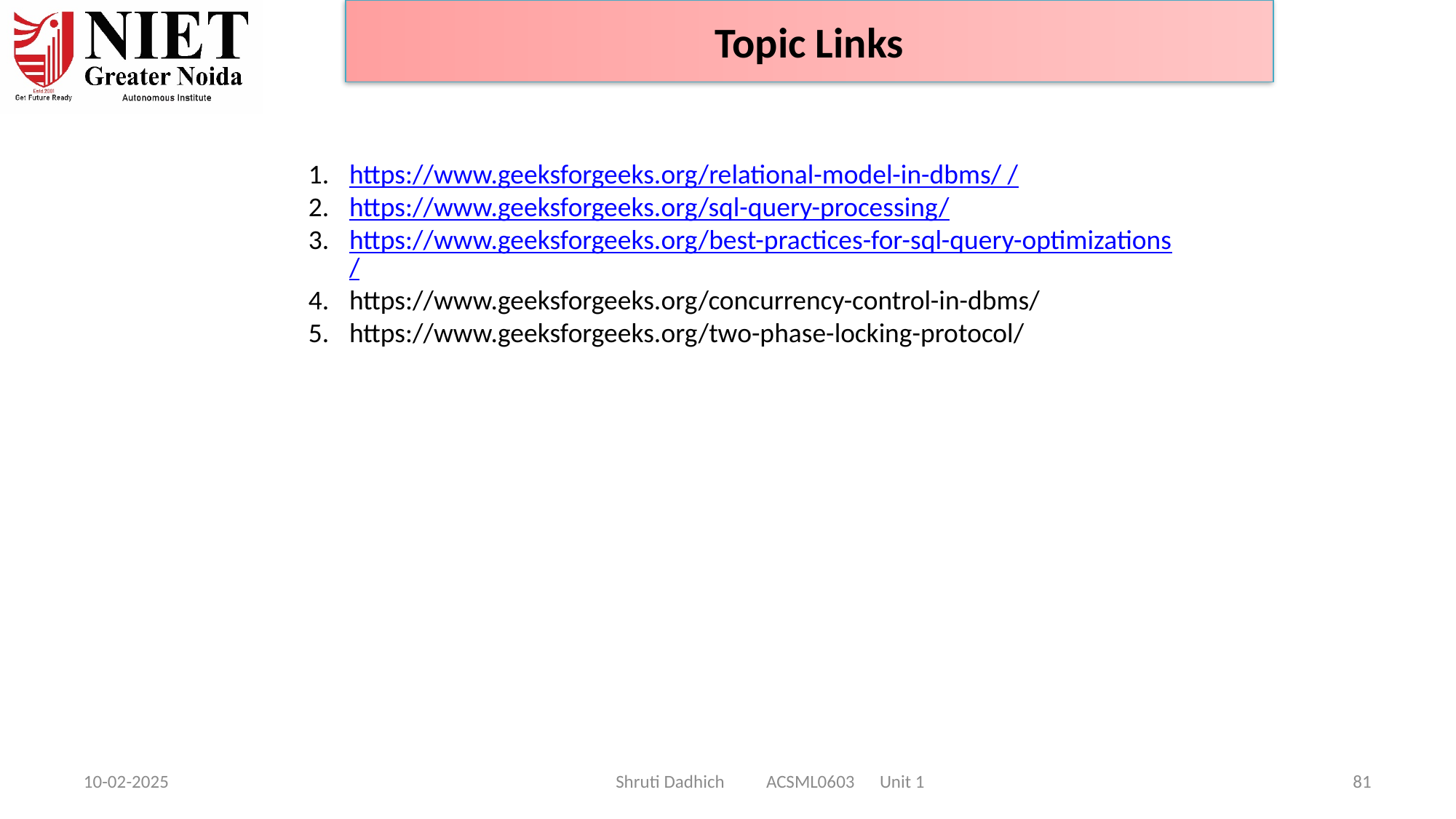

Topic Links
https://www.geeksforgeeks.org/relational-model-in-dbms/ /
https://www.geeksforgeeks.org/sql-query-processing/
https://www.geeksforgeeks.org/best-practices-for-sql-query-optimizations/
https://www.geeksforgeeks.org/concurrency-control-in-dbms/
https://www.geeksforgeeks.org/two-phase-locking-protocol/

10-02-2025
Shruti Dadhich          ACSML0603      Unit 1
81